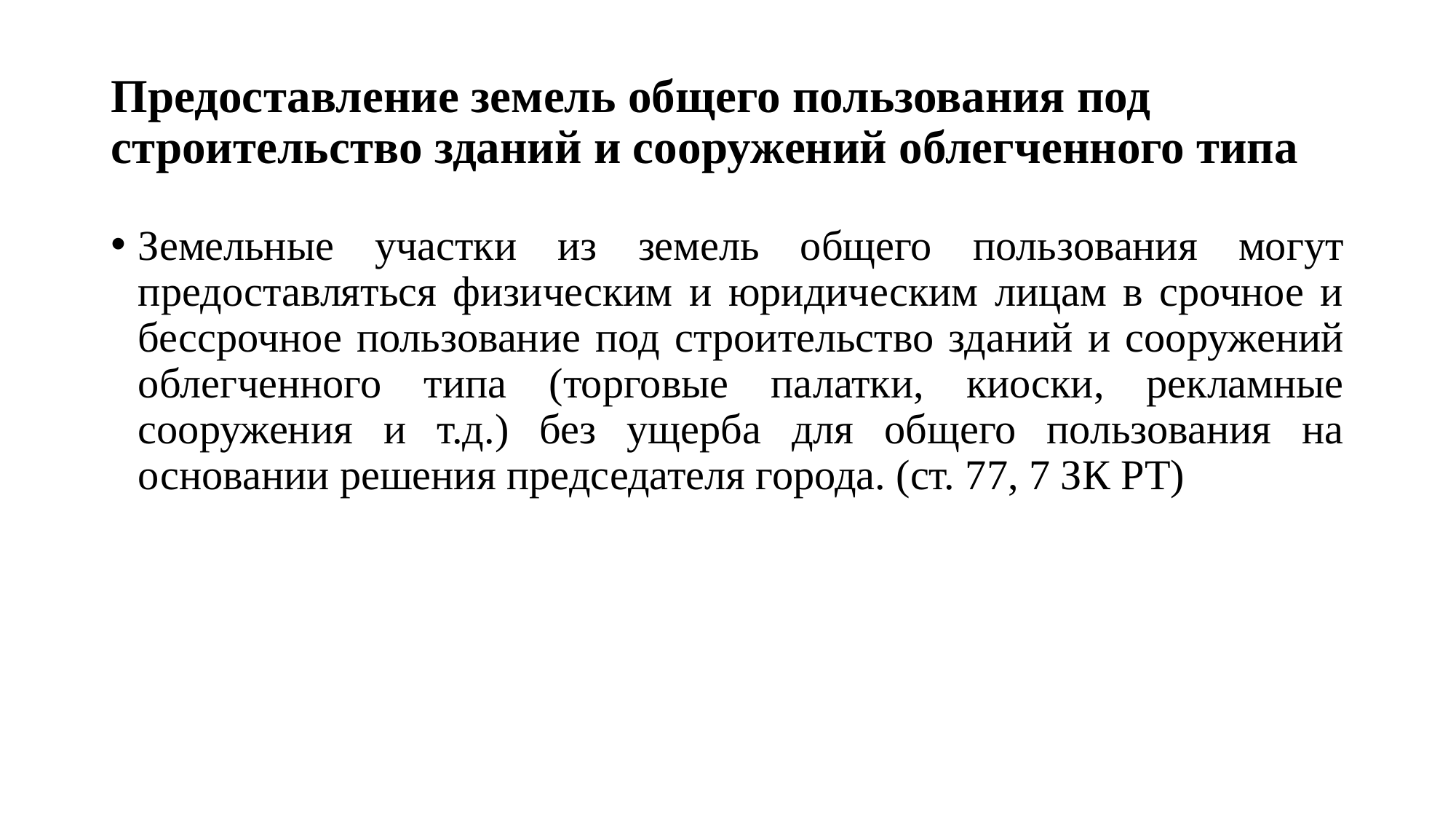

# Предоставление земель общего пользования под строительство зданий и сооружений облегченного типа
Земельные участки из земель общего пользования могут предоставляться физическим и юридическим лицам в срочное и бессрочное пользование под строительство зданий и сооружений облегченного типа (торговые палатки, киоски, рекламные сооружения и т.д.) без ущерба для общего пользования на основании решения председателя города. (ст. 77, 7 ЗК РТ)